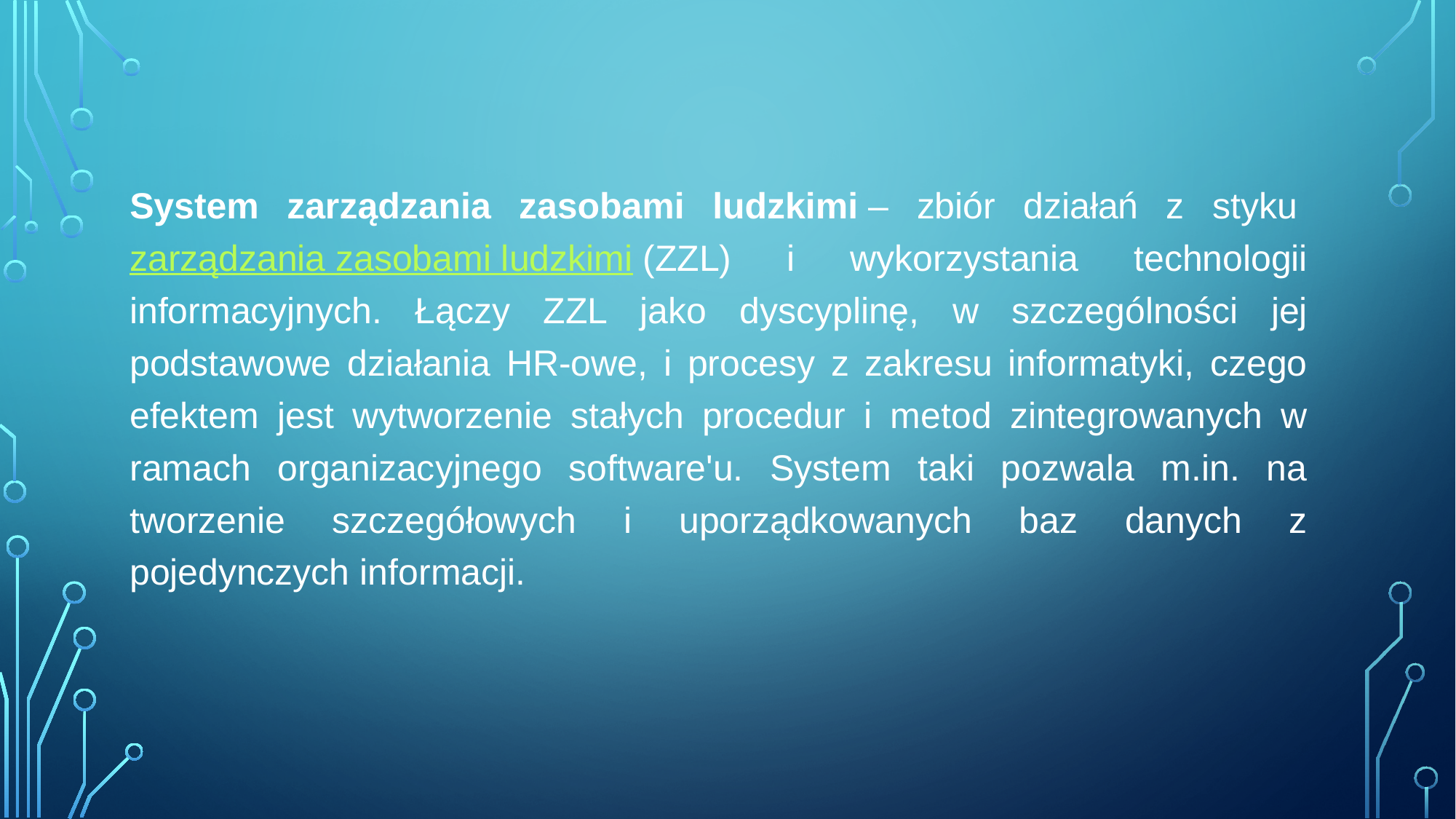

System zarządzania zasobami ludzkimi – zbiór działań z styku zarządzania zasobami ludzkimi (ZZL) i wykorzystania technologii informacyjnych. Łączy ZZL jako dyscyplinę, w szczególności jej podstawowe działania HR-owe, i procesy z zakresu informatyki, czego efektem jest wytworzenie stałych procedur i metod zintegrowanych w ramach organizacyjnego software'u. System taki pozwala m.in. na tworzenie szczegółowych i uporządkowanych baz danych z pojedynczych informacji.